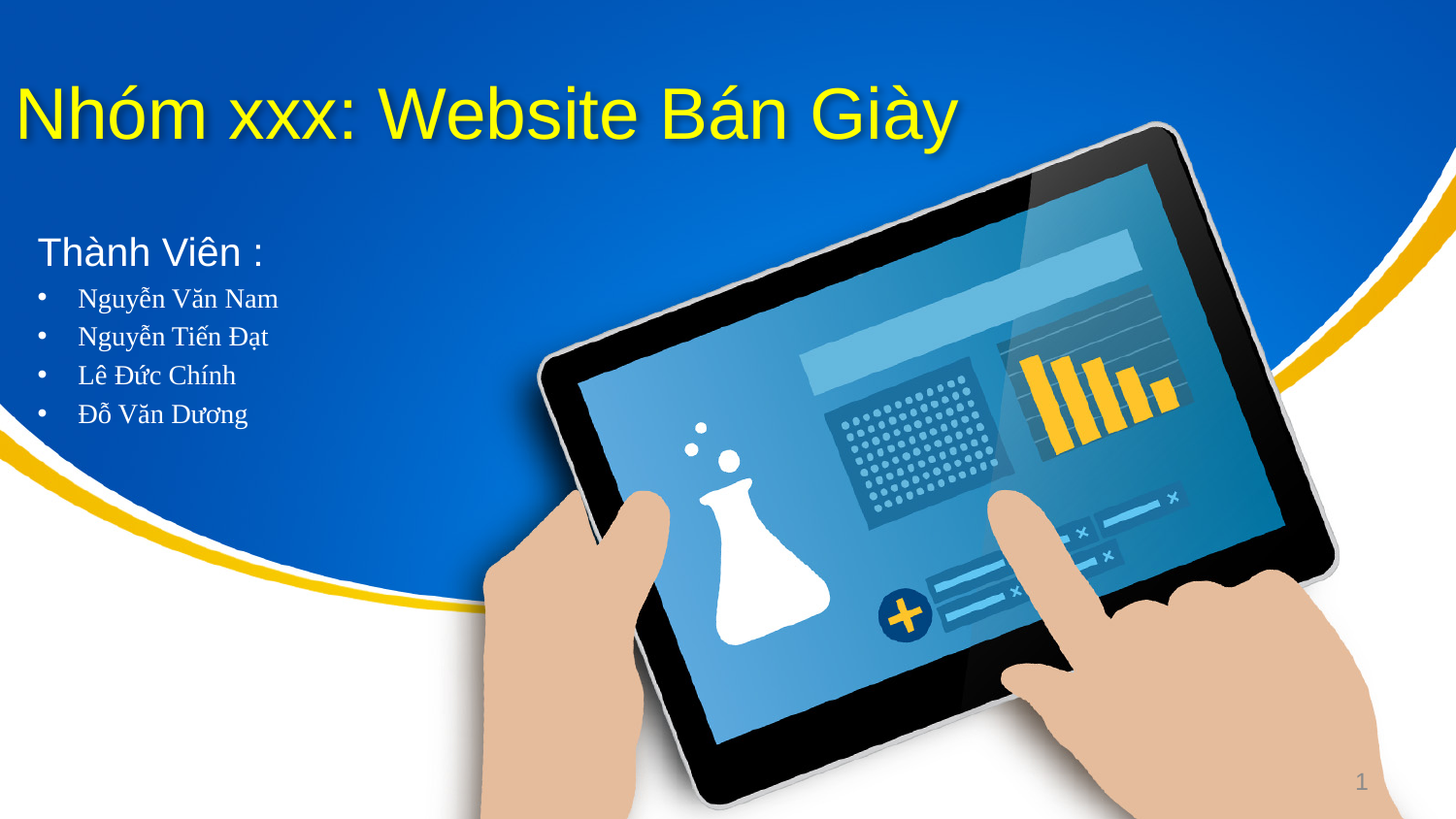

# Nhóm xxx: Website Bán Giày
Thành Viên :
Nguyễn Văn Nam
Nguyễn Tiến Đạt
Lê Đức Chính
Đỗ Văn Dương
1